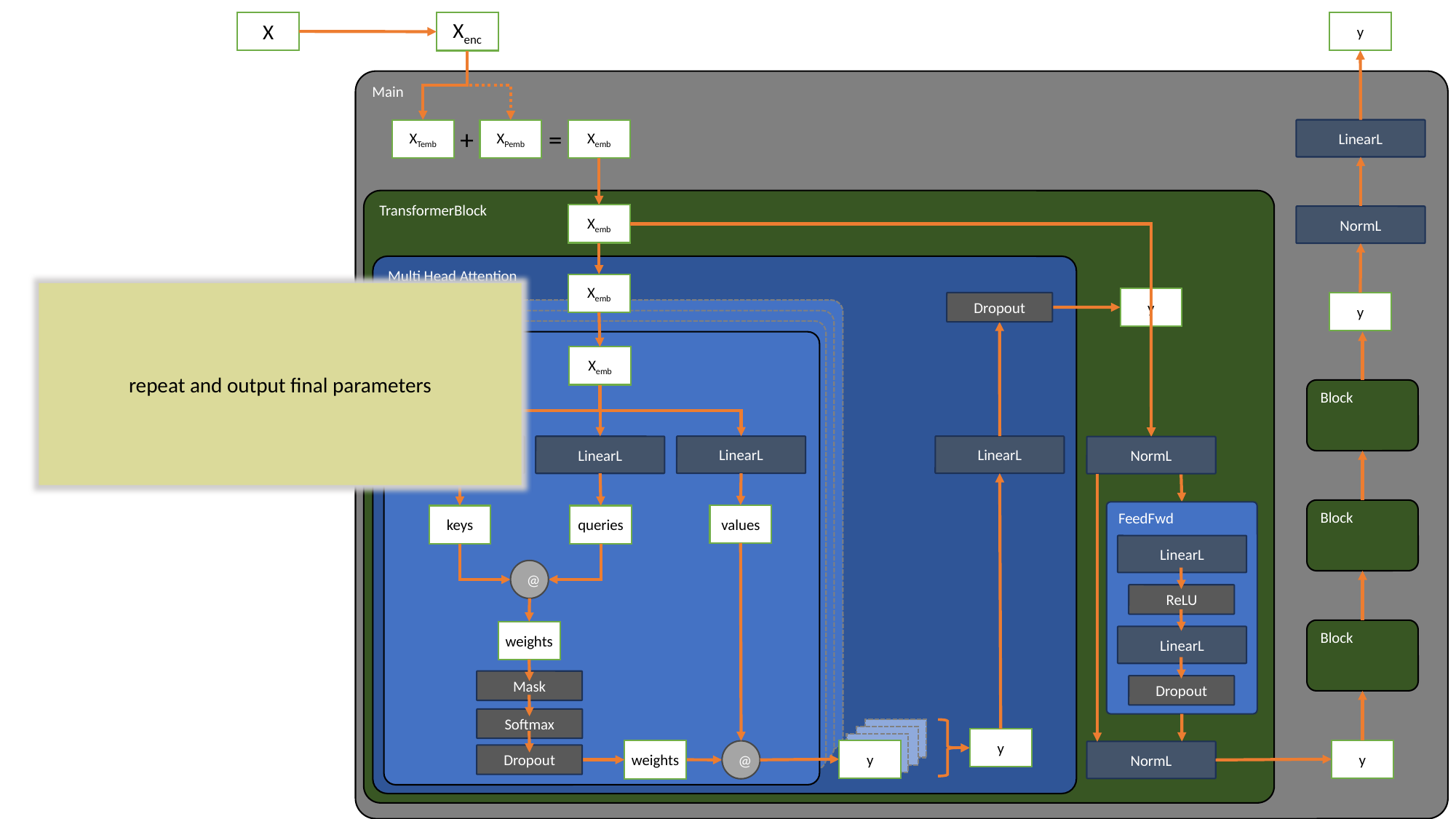

X
y
Xenc
Main
+
=
LinearL
XTemb
XPemb
Xemb
TransformerBlock
Xemb
NormL
Multi Head Attention
Xemb
repeat and output final parameters
y
Dropout
y

Head
Xemb
Block
LinearL
LinearL
LinearL
LinearL
NormL
Block
FeedFwd
LinearL
ReLU
LinearL
Dropout
values
keys
queries
@
Block
weights
Mask
Softmax
y

y
y
y
y
y
weights
@
NormL
Dropout